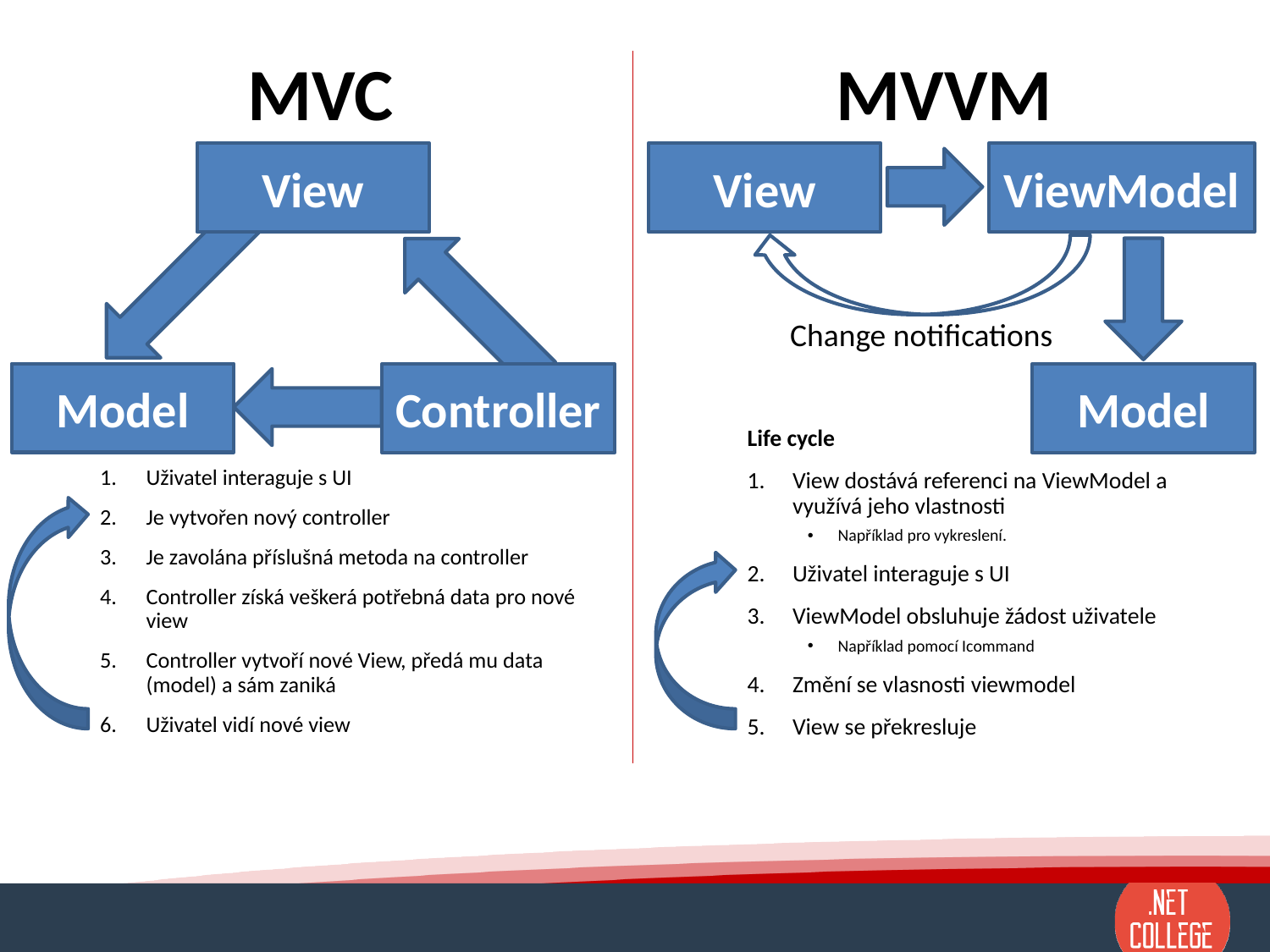

MVVM
MVC

View
View
ViewModel

Change notifications

Model
Controller
Model

Life cycle
View dostává referenci na ViewModel a využívá jeho vlastnosti
Například pro vykreslení.
Uživatel interaguje s UI
ViewModel obsluhuje žádost uživatele
Například pomocí Icommand
Změní se vlasnosti viewmodel
View se překresluje

Life cycle
Uživatel interaguje s UI
Je vytvořen nový controller
Je zavolána příslušná metoda na controller
Controller získá veškerá potřebná data pro nové view
Controller vytvoří nové View, předá mu data (model) a sám zaniká
Uživatel vidí nové view